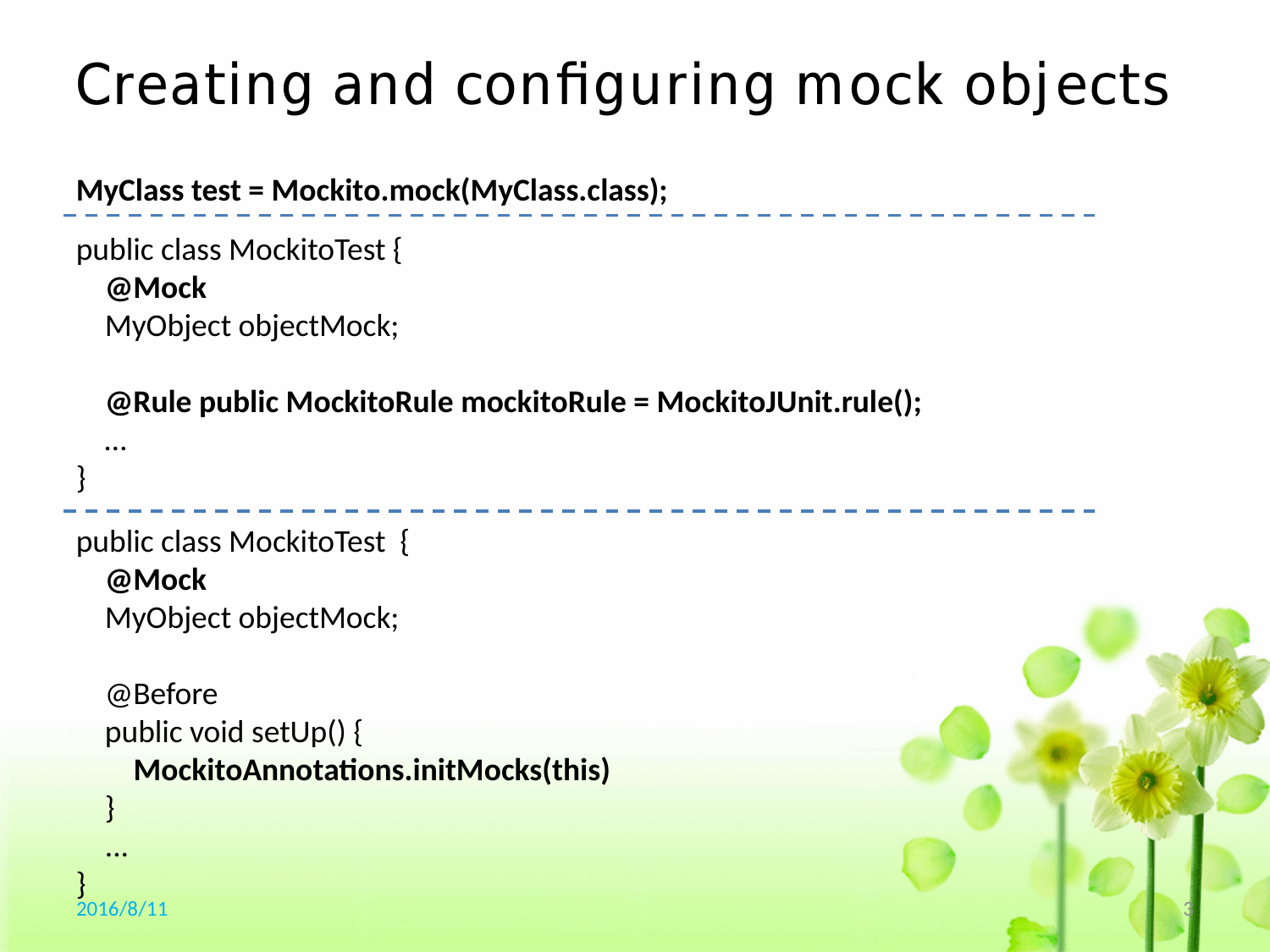

# Creating and configuring mock objects
MyClass test = Mockito.mock(MyClass.class);
public class MockitoTest {
    @Mock
    MyObject objectMock;

    @Rule public MockitoRule mockitoRule = MockitoJUnit.rule();
    …
}
public class MockitoTest  {
    @Mock
    MyObject objectMock;

    @Before
    public void setUp() {
        MockitoAnnotations.initMocks(this)
    }
    ...
}
2016/8/11
3